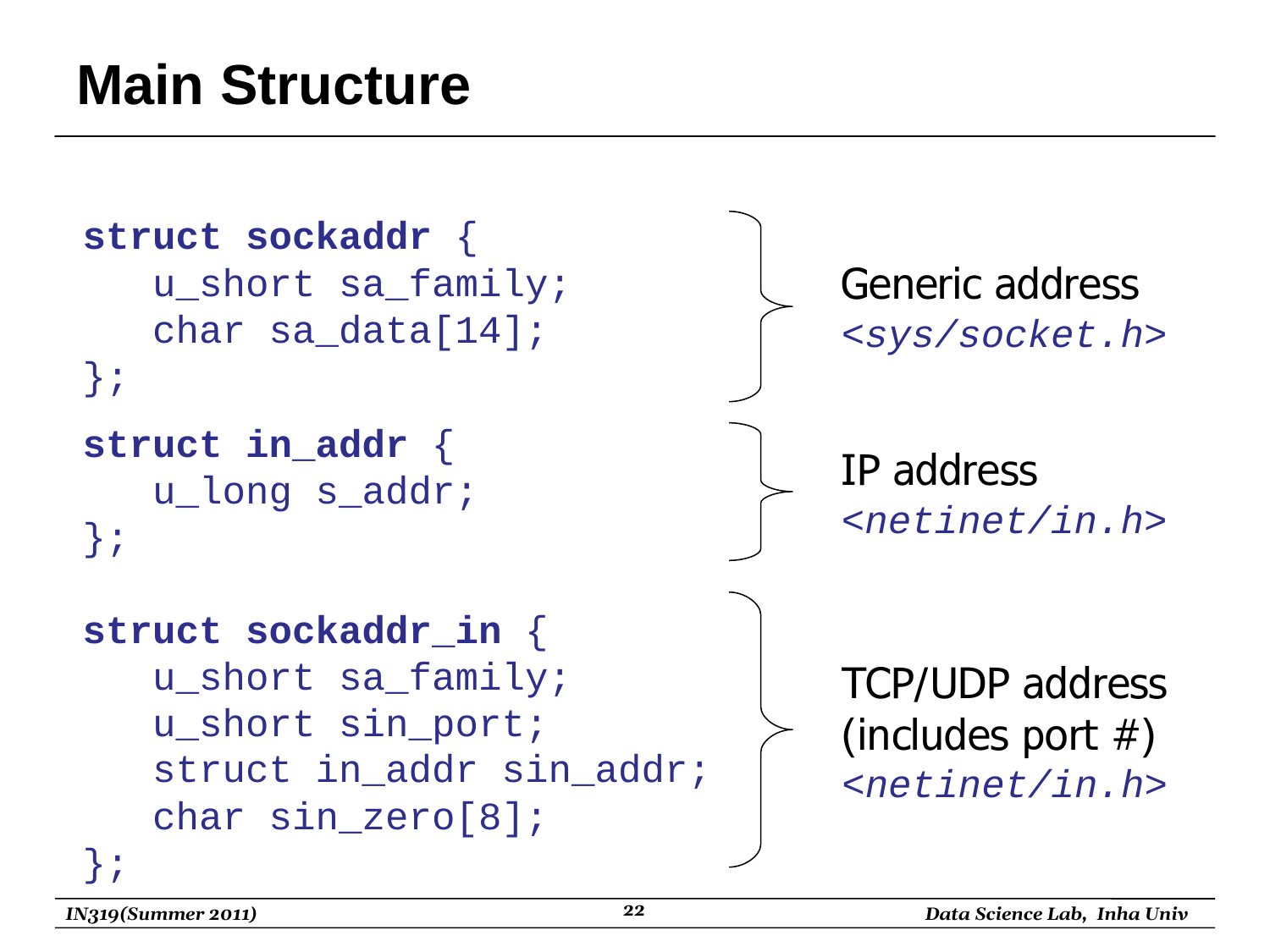

# Main Structure

struct sockaddr {
   u_short sa_family;
   char sa_data[14];
};
struct in_addr {
   u_long s_addr;
};
struct sockaddr_in {
   u_short sa_family;
   u_short sin_port;
   struct in_addr sin_addr;
   char sin_zero[8];
};

Generic address
<sys/socket.h>

IP address
<netinet/in.h>

TCP/UDP address
(includes port #)
<netinet/in.h>
22